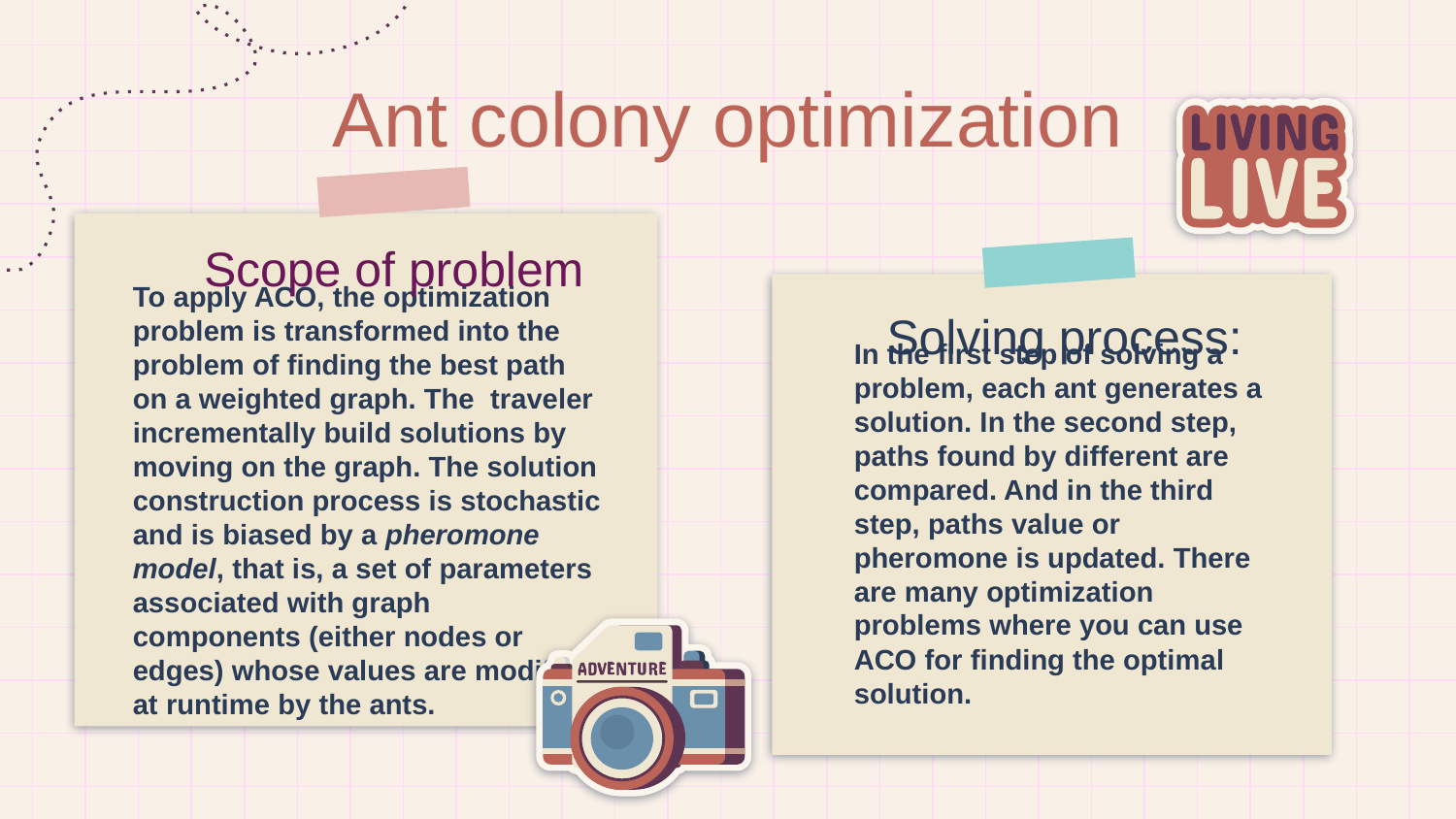

# Ant colony optimization

Scope of problem

Solving process:
To apply ACO, the optimization problem is transformed into the problem of finding the best path on a weighted graph. The  traveler incrementally build solutions by moving on the graph. The solution construction process is stochastic and is biased by a pheromone model, that is, a set of parameters associated with graph components (either nodes or edges) whose values are modified at runtime by the ants.
In the first step of solving a problem, each ant generates a solution. In the second step, paths found by different are compared. And in the third step, paths value or pheromone is updated. There are many optimization problems where you can use ACO for finding the optimal solution.